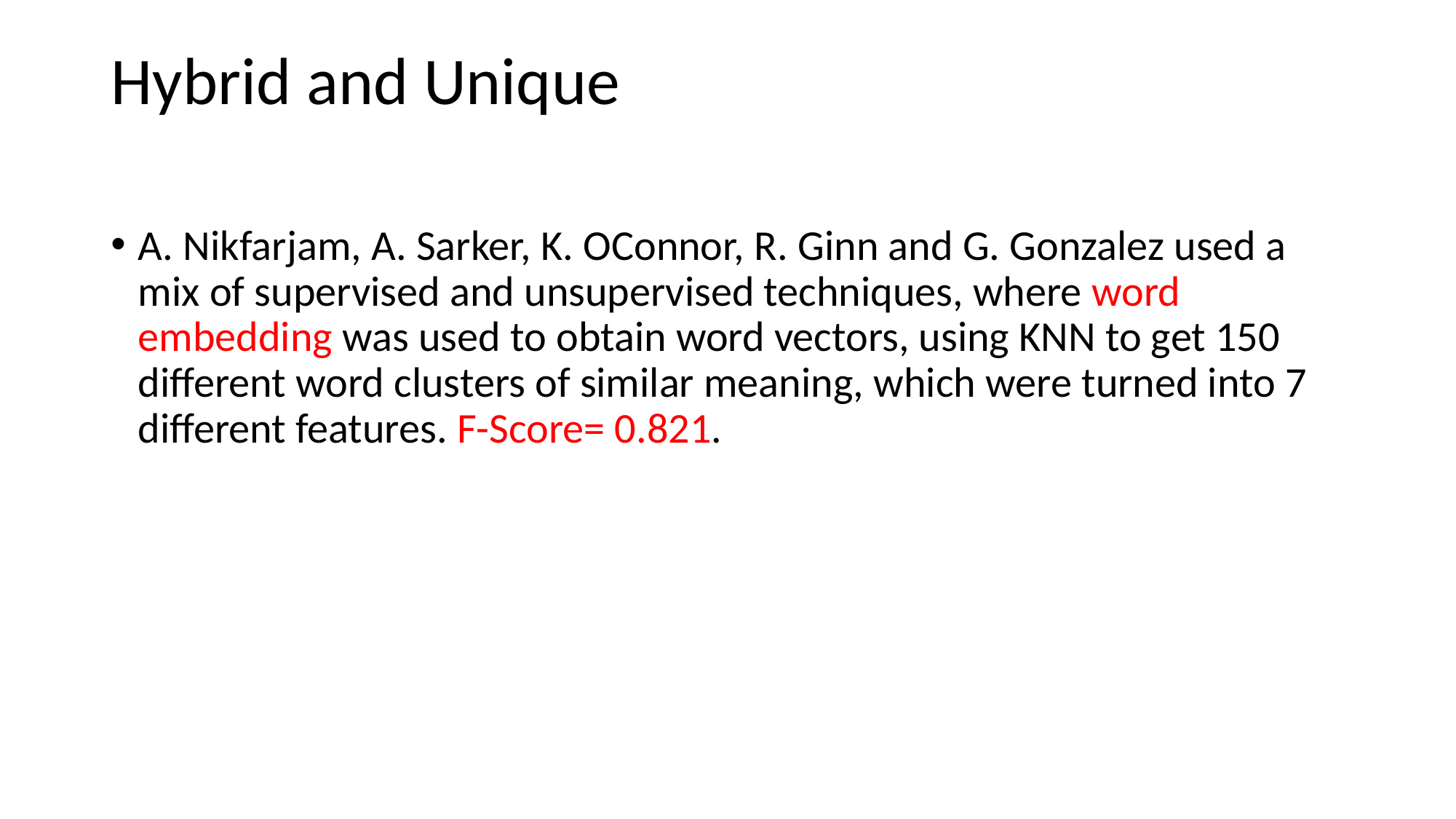

# Hybrid and Unique
A. Nikfarjam, A. Sarker, K. OConnor, R. Ginn and G. Gonzalez used a mix of supervised and unsupervised techniques, where word embedding was used to obtain word vectors, using KNN to get 150 different word clusters of similar meaning, which were turned into 7 different features. F-Score= 0.821.